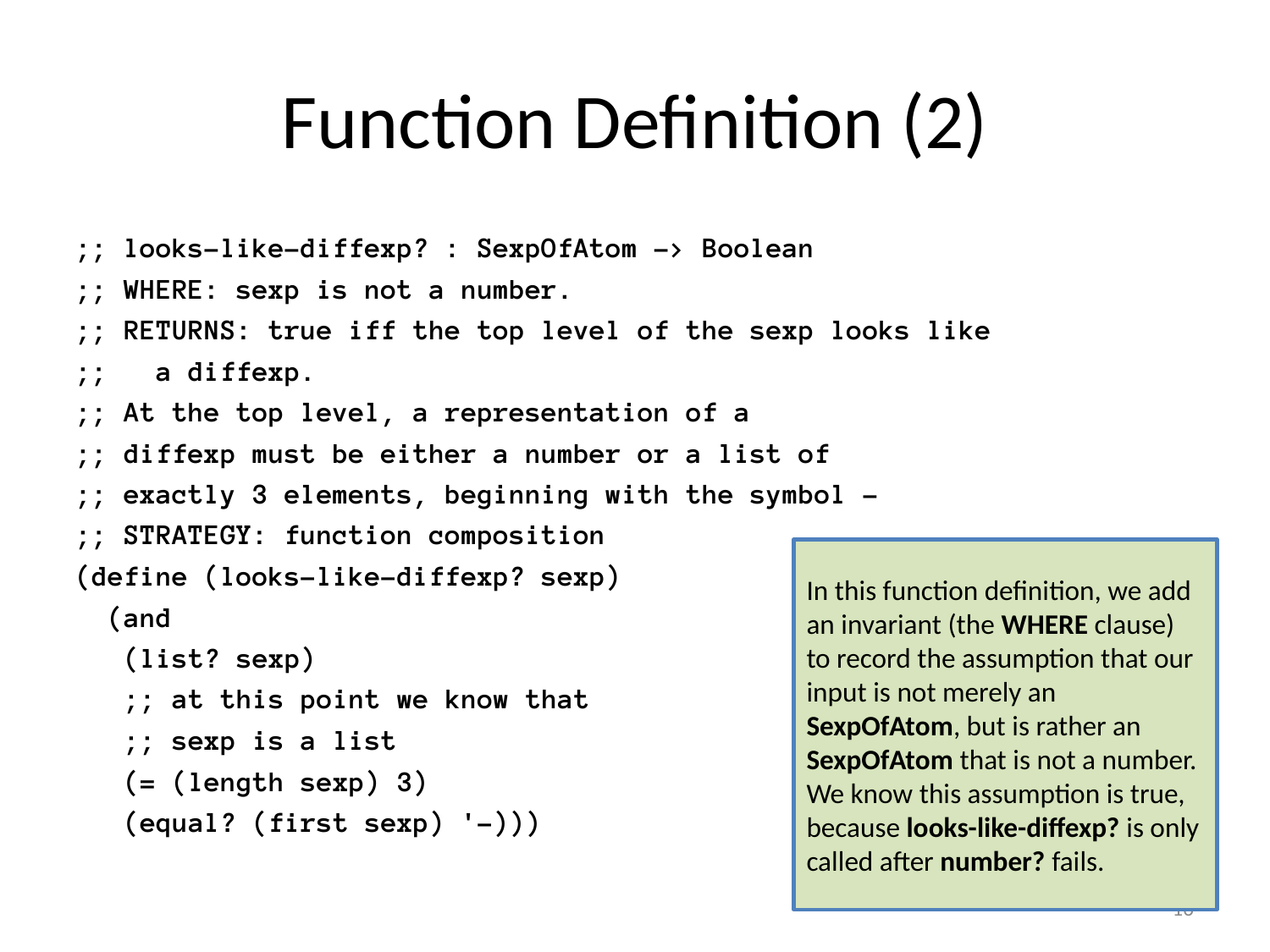

# Function Definition (2)
;; looks-like-diffexp? : SexpOfAtom -> Boolean
;; WHERE: sexp is not a number.
;; RETURNS: true iff the top level of the sexp looks like
;;   a diffexp.
;; At the top level, a representation of a
;; diffexp must be either a number or a list of
;; exactly 3 elements, beginning with the symbol -
;; STRATEGY: function composition
(define (looks-like-diffexp? sexp)
  (and
   (list? sexp)
   ;; at this point we know that
   ;; sexp is a list
   (= (length sexp) 3)
   (equal? (first sexp) '-)))
In this function definition, we add an invariant (the WHERE clause) to record the assumption that our input is not merely an SexpOfAtom, but is rather an SexpOfAtom that is not a number.  We know this assumption is true, because looks-like-diffexp? is only called after number? fails.
16